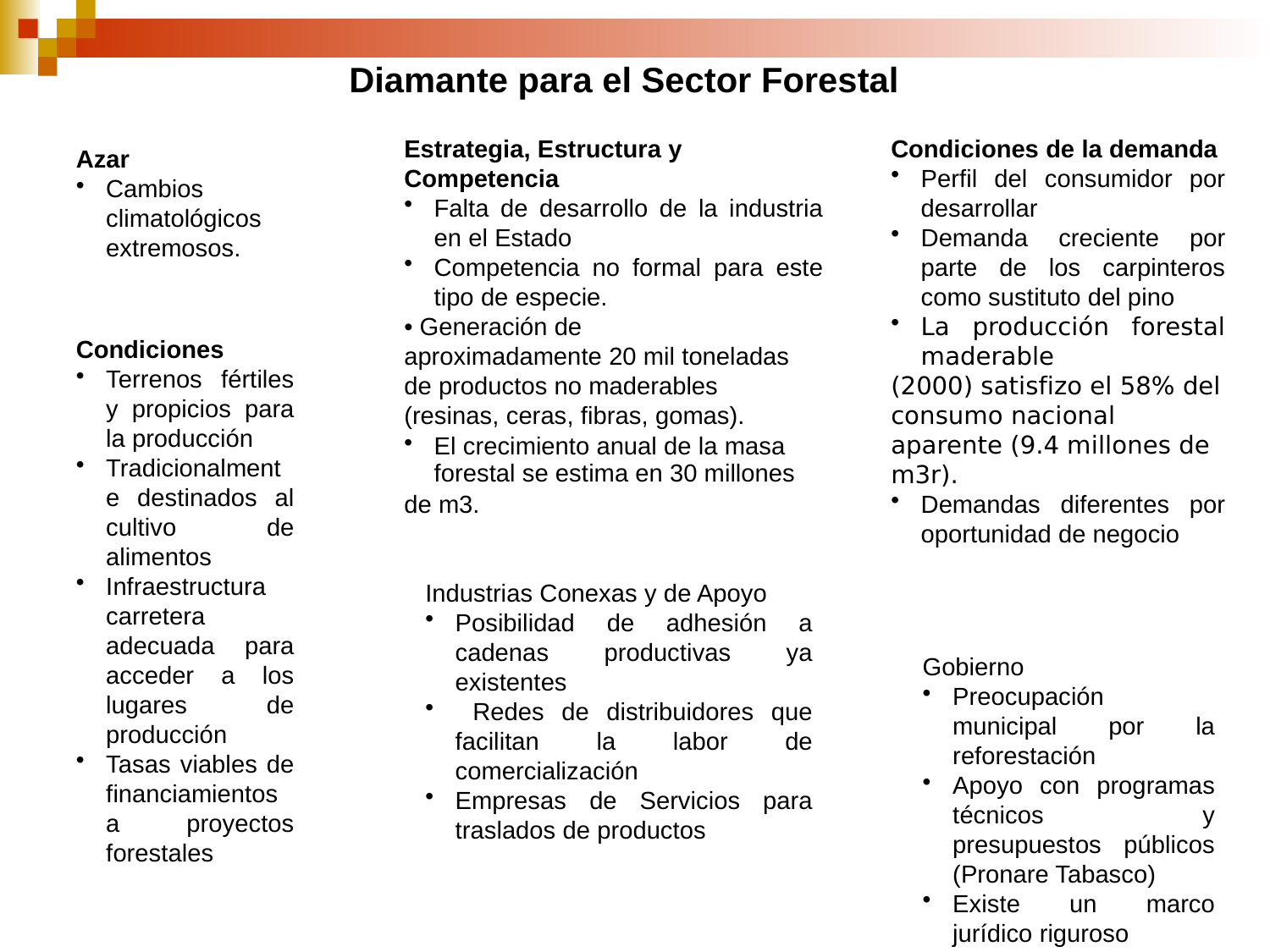

Diamante para el Sector Forestal
Estrategia, Estructura y Competencia
Falta de desarrollo de la industria en el Estado
Competencia no formal para este tipo de especie.
• Generación de
aproximadamente 20 mil toneladas de productos no maderables
(resinas, ceras, fibras, gomas).
El crecimiento anual de la masa forestal se estima en 30 millones
de m3.

Condiciones de la demanda
Perfil del consumidor por desarrollar
Demanda creciente por parte de los carpinteros como sustituto del pino
La producción forestal maderable
(2000) satisfizo el 58% del consumo nacional aparente (9.4 millones de m3r).
Demandas diferentes por oportunidad de negocio

Azar
Cambios climatológicos extremosos.
Condiciones
Terrenos fértiles y propicios para la producción
Tradicionalmente destinados al cultivo de alimentos
Infraestructura carretera adecuada para acceder a los lugares de producción
Tasas viables de financiamientos a proyectos forestales
Industrias Conexas y de Apoyo
Posibilidad de adhesión a cadenas productivas ya existentes
 Redes de distribuidores que facilitan la labor de comercialización
Empresas de Servicios para traslados de productos
Gobierno
Preocupación municipal por la reforestación
Apoyo con programas técnicos y presupuestos públicos (Pronare Tabasco)
Existe un marco jurídico riguroso